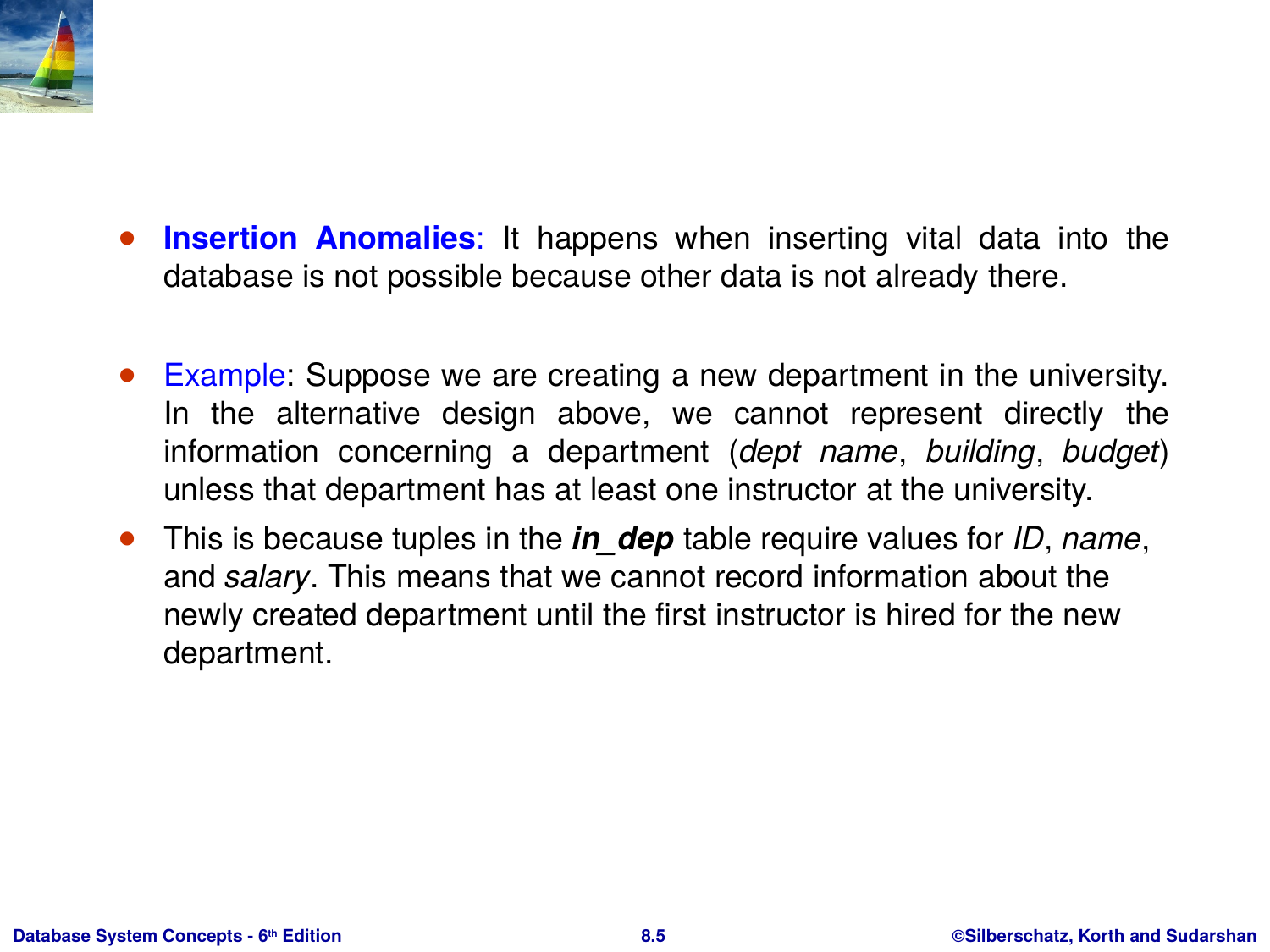

Insertion Anomalies: It happens when inserting vital data into the database is not possible because other data is not already there.

Example: Suppose we are creating a new department in the university. In the alternative design above, we cannot represent directly the information concerning a department (dept name, building, budget) unless that department has at least one instructor at the university.
This is because tuples in the in_dep table require values for ID, name, and salary. This means that we cannot record information about the newly created department until the first instructor is hired for the new department.